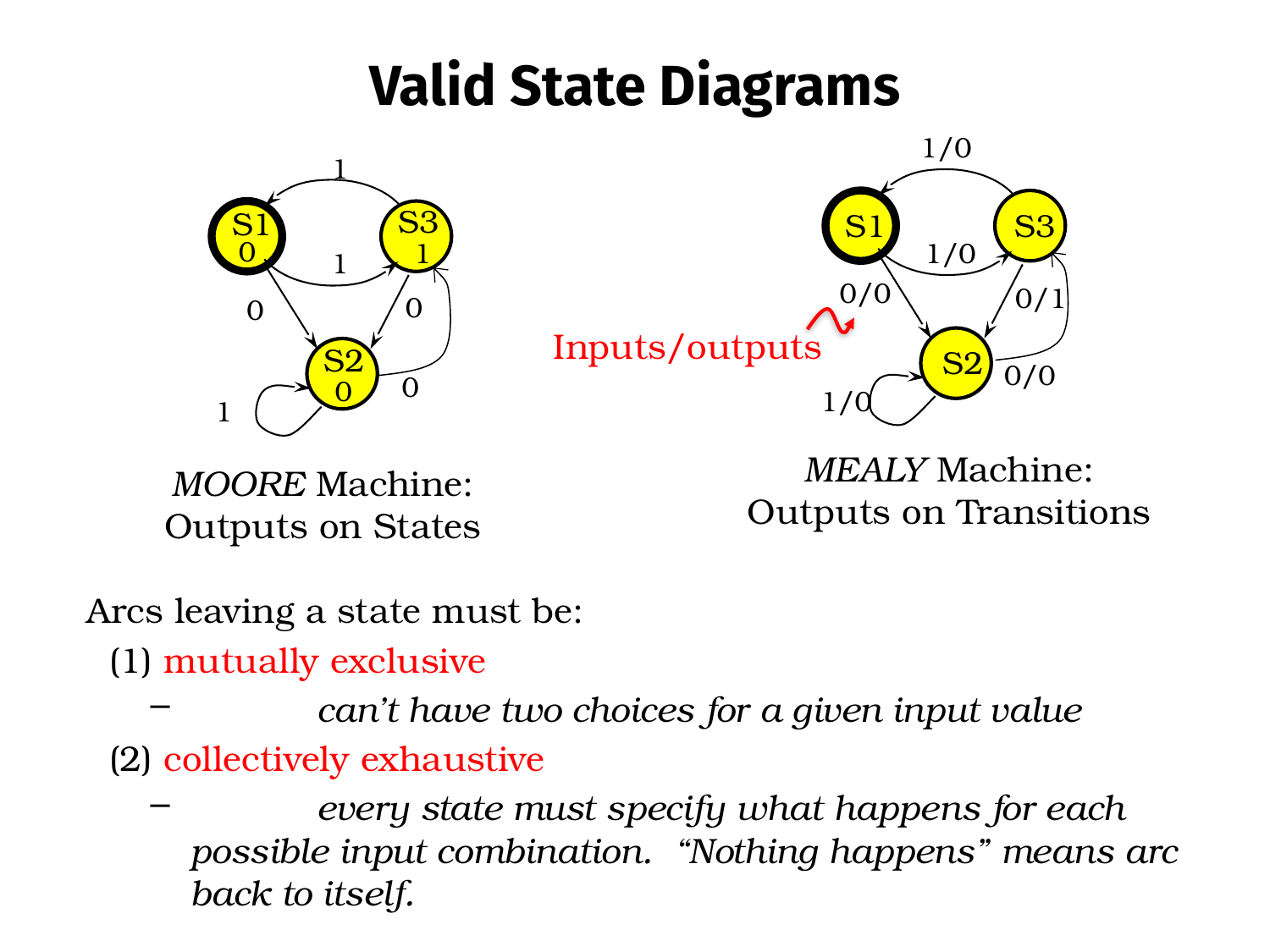

# Valid State Diagrams
1/0
1

S1

S3

S1
S3

0

1
1/0
1

0/0

0/1
0
0

Inputs/outputs

S2

S2
0/0

0
0

1/0
1
MEALY Machine:
Outputs on Transitions
MOORE Machine:
Outputs on States
Arcs leaving a state must be:
  (1) mutually exclusive
	can’t have two choices for a given input value
  (2) collectively exhaustive
	every state must specify what happens for each possible input combination.  “Nothing happens” means arc back to itself.